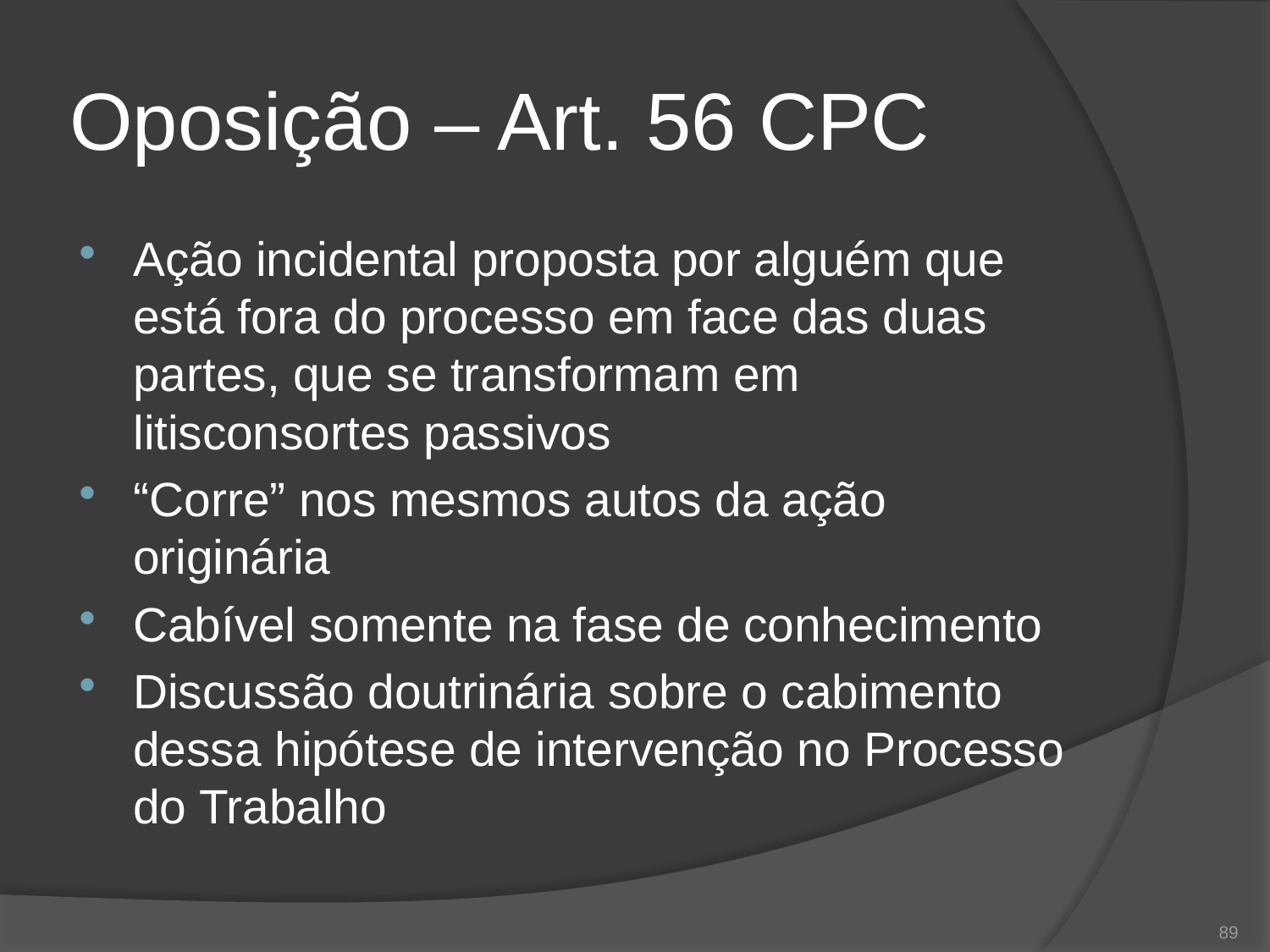

# Oposição – Art. 56 CPC
Ação incidental proposta por alguém que está fora do processo em face das duas partes, que se transformam em litisconsortes passivos
“Corre” nos mesmos autos da ação originária
Cabível somente na fase de conhecimento
Discussão doutrinária sobre o cabimento dessa hipótese de intervenção no Processo do Trabalho
89